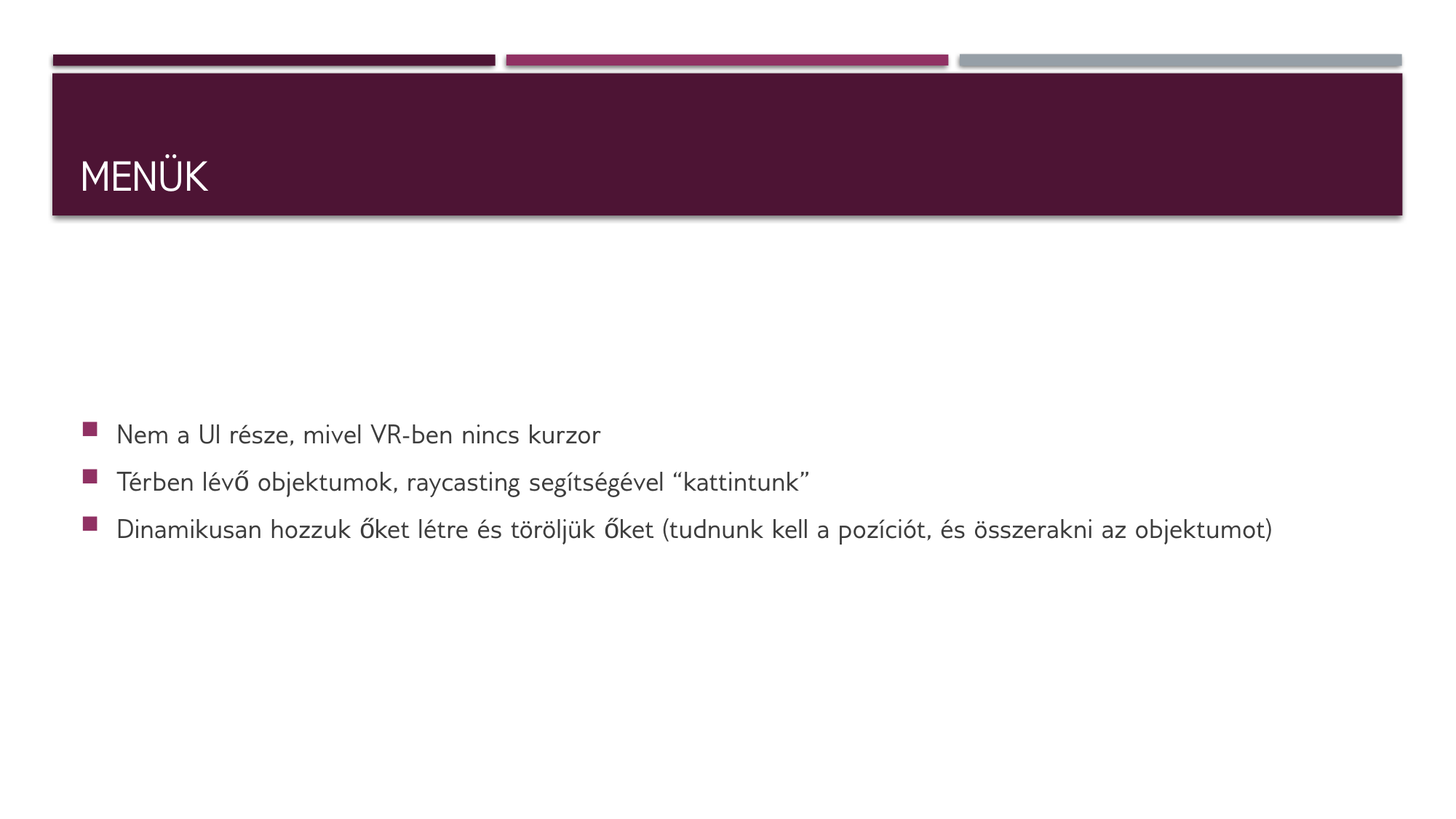

# Menük
Nem a UI része, mivel VR-ben nincs kurzor
Térben lévő objektumok, raycasting segítségével “kattintunk”
Dinamikusan hozzuk őket létre és töröljük őket (tudnunk kell a pozíciót, és összerakni az objektumot)